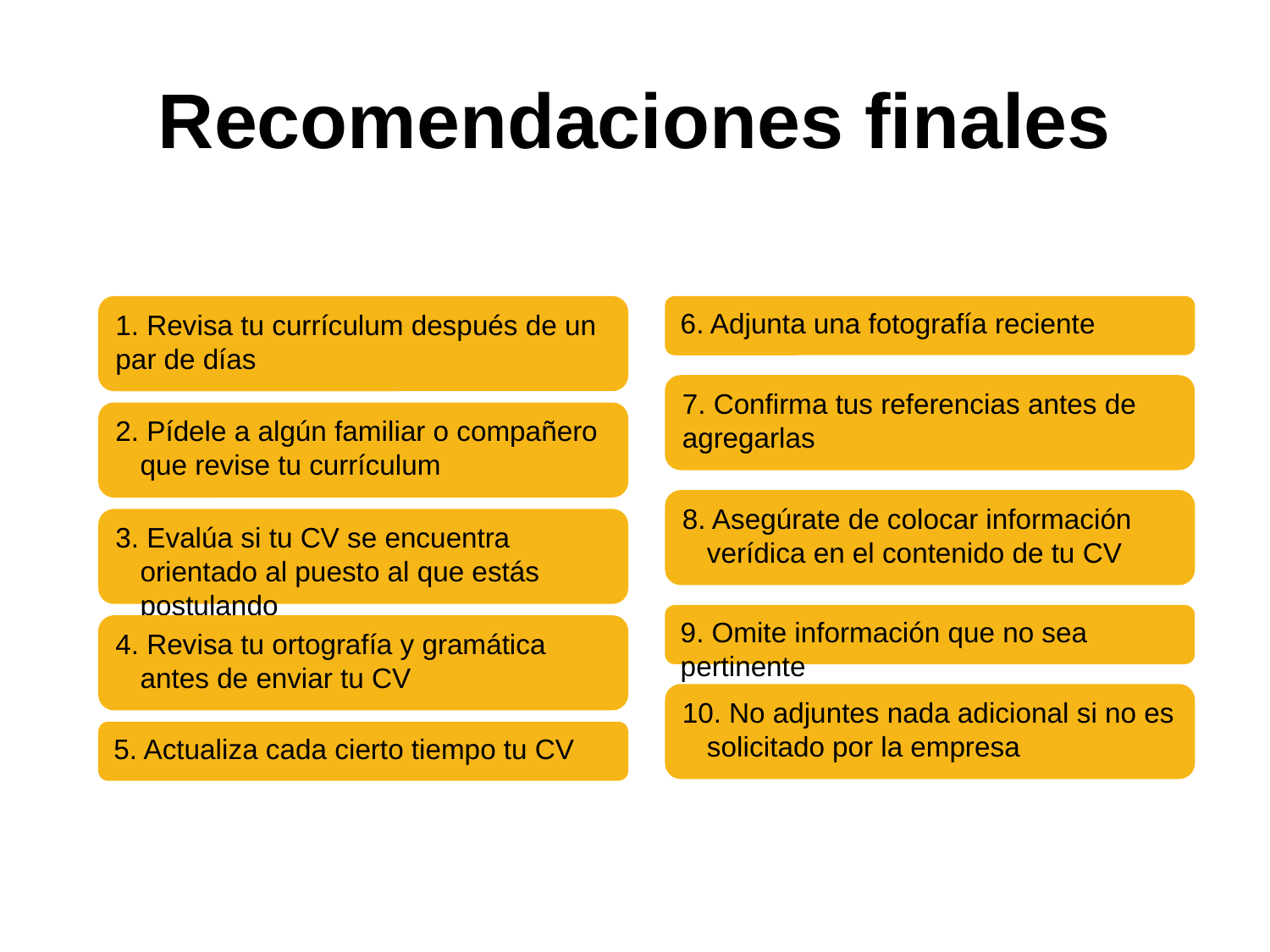

# Recomendaciones finales
6. Adjunta una fotografía reciente
1. Revisa tu currículum después de un par de días
7. Confirma tus referencias antes de agregarlas

2. Pídele a algún familiar o compañero que revise tu currículum
8. Asegúrate de colocar información verídica en el contenido de tu CV
3. Evalúa si tu CV se encuentra orientado al puesto al que estás postulando
9. Omite información que no sea pertinente
4. Revisa tu ortografía y gramática antes de enviar tu CV
10. No adjuntes nada adicional si no es solicitado por la empresa
5. Actualiza cada cierto tiempo tu CV